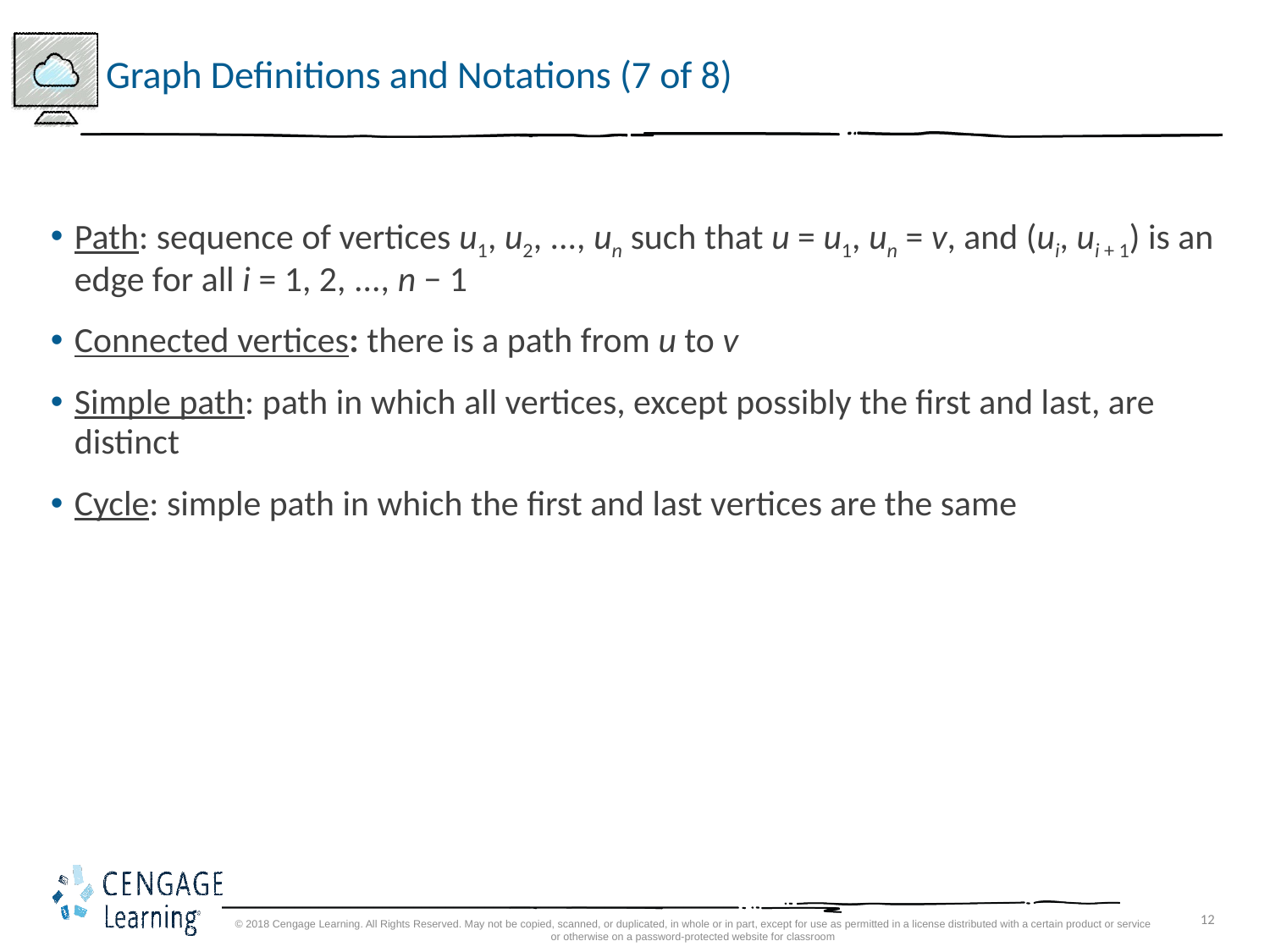

# Graph Definitions and Notations (7 of 8)
Path: sequence of vertices u1, u2, ..., un such that u = u1, un = v, and (ui, ui + 1) is an edge for all i = 1, 2, ..., n − 1
Connected vertices: there is a path from u to v
Simple path: path in which all vertices, except possibly the first and last, are distinct
Cycle: simple path in which the first and last vertices are the same

© 2018 Cengage Learning. All Rights Reserved. May not be copied, scanned, or duplicated, in whole or in part, except for use as permitted in a license distributed with a certain product or service or otherwise on a password-protected website for classroom